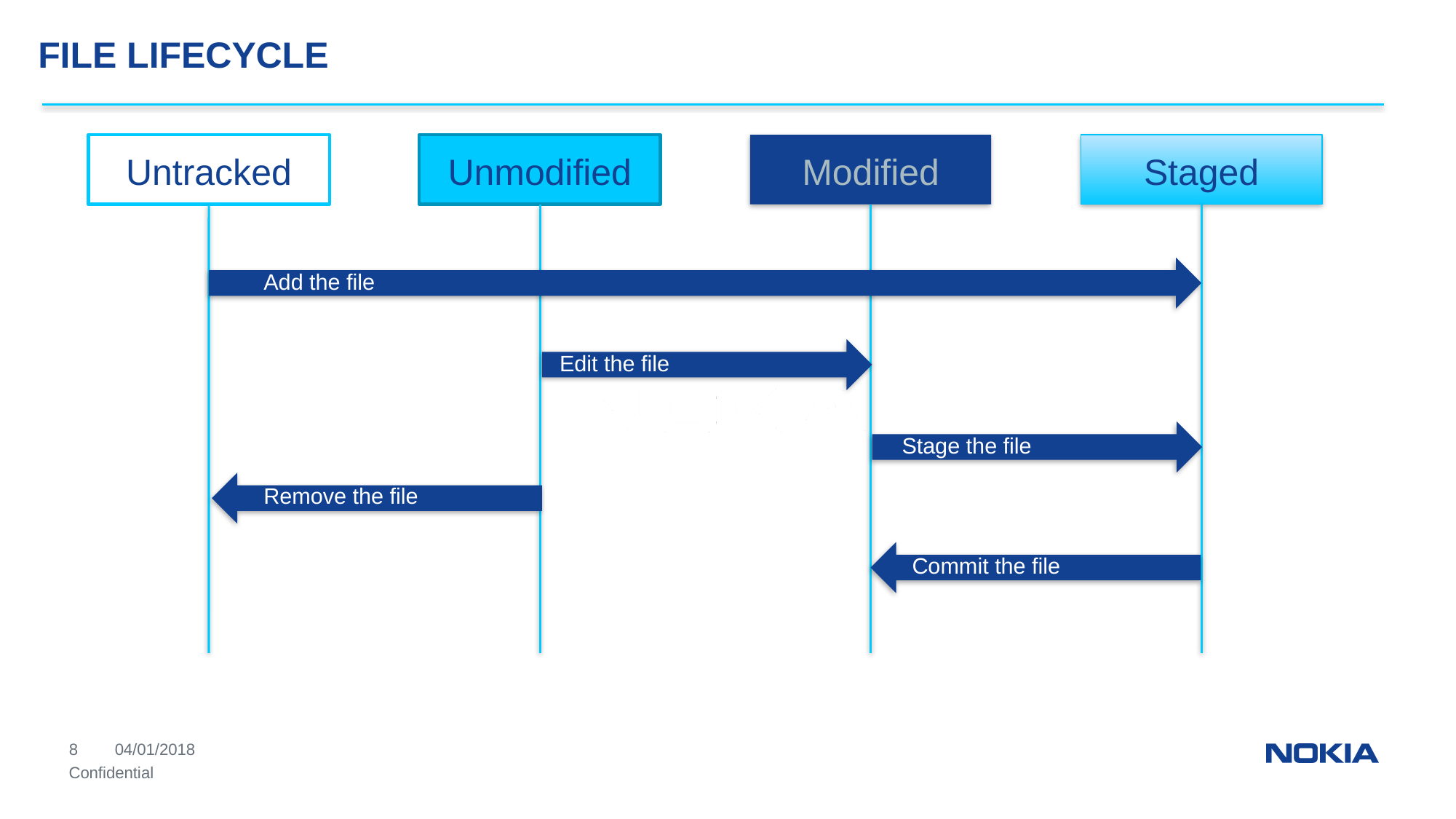

FILE LIFECYCLE
Untracked
Unmodified
Modified
Staged

Add the file

Edit the file

Stage the file

Remove the file

Commit the file